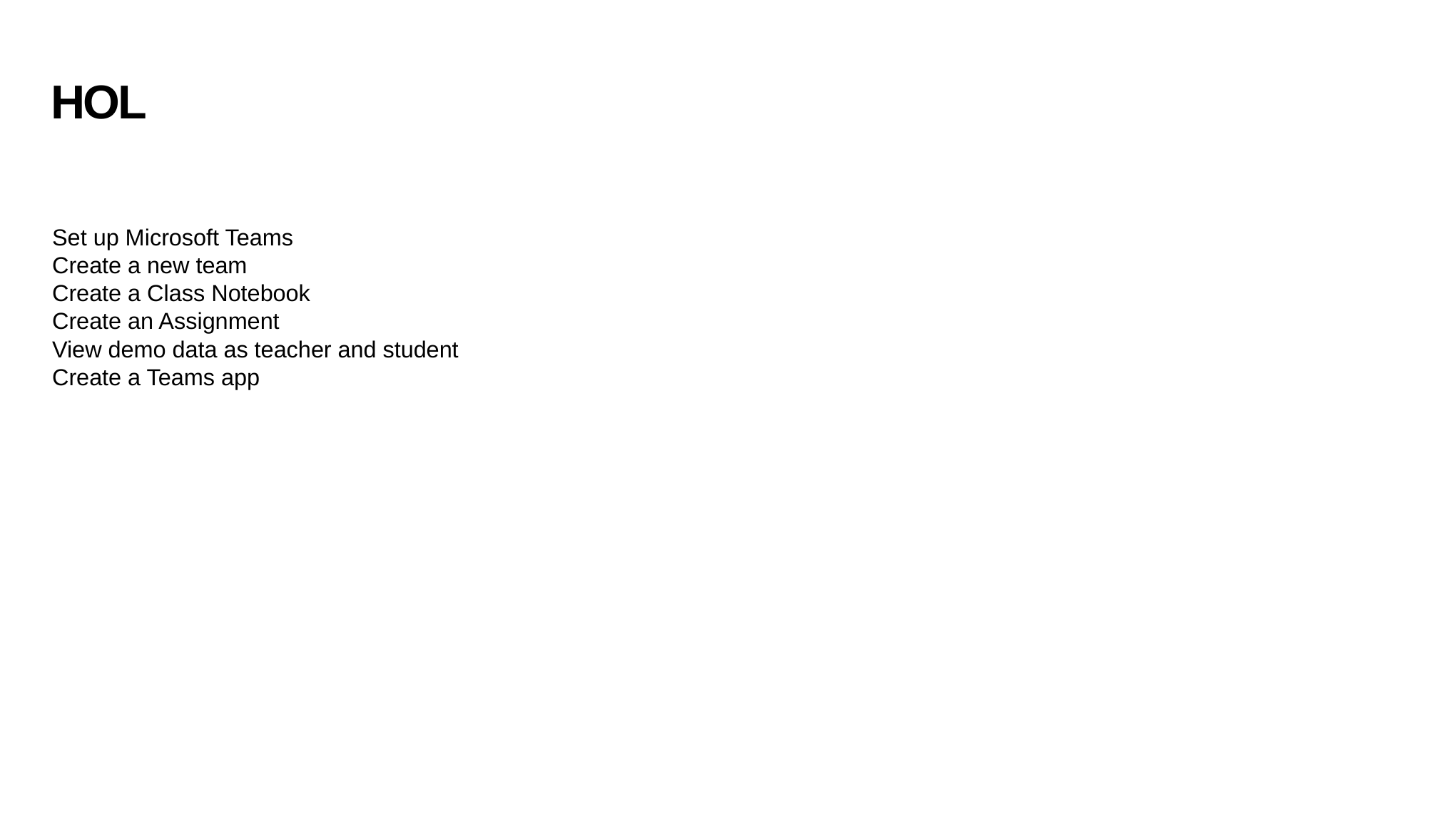

# HOL
Set up Microsoft Teams
Create a new team
Create a Class Notebook
Create an Assignment
View demo data as teacher and student
Create a Teams app